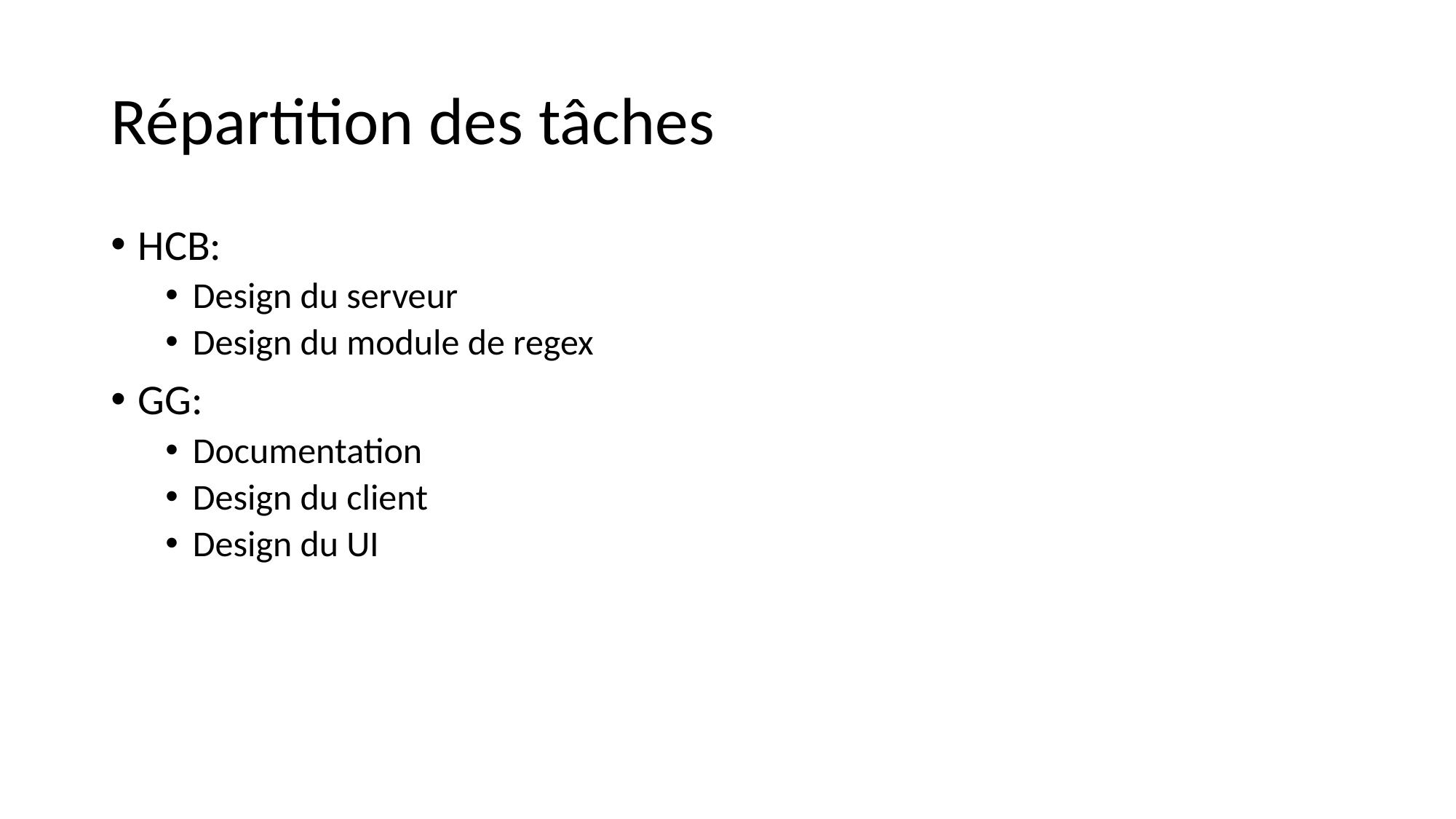

# Répartition des tâches
HCB:
Design du serveur
Design du module de regex
GG:
Documentation
Design du client
Design du UI